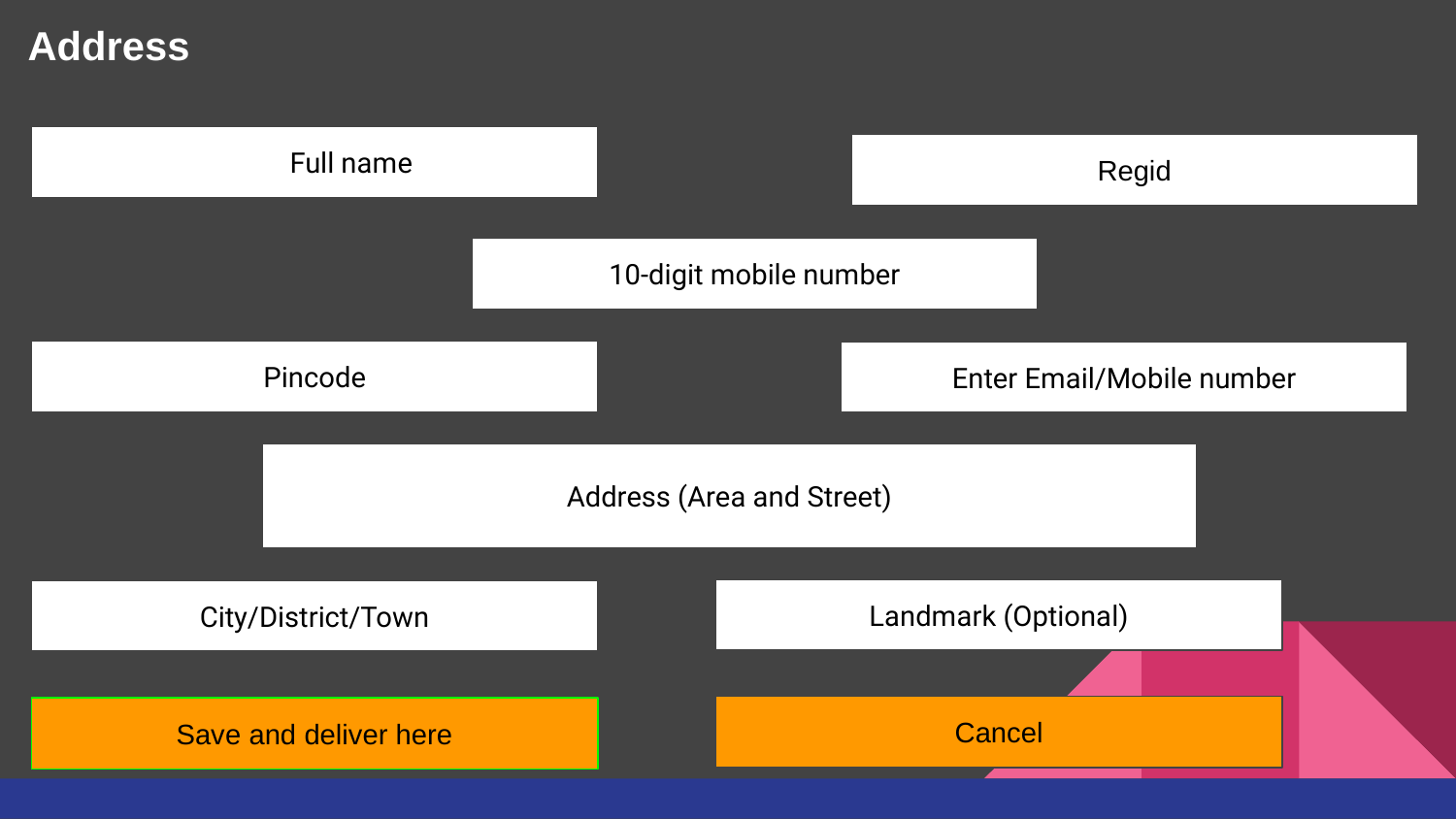

Address
Full name
Regid
10-digit mobile number
Pincode
Enter Email/Mobile number
Address (Area and Street)
Landmark (Optional)
City/District/Town
Cancel
Save and deliver here